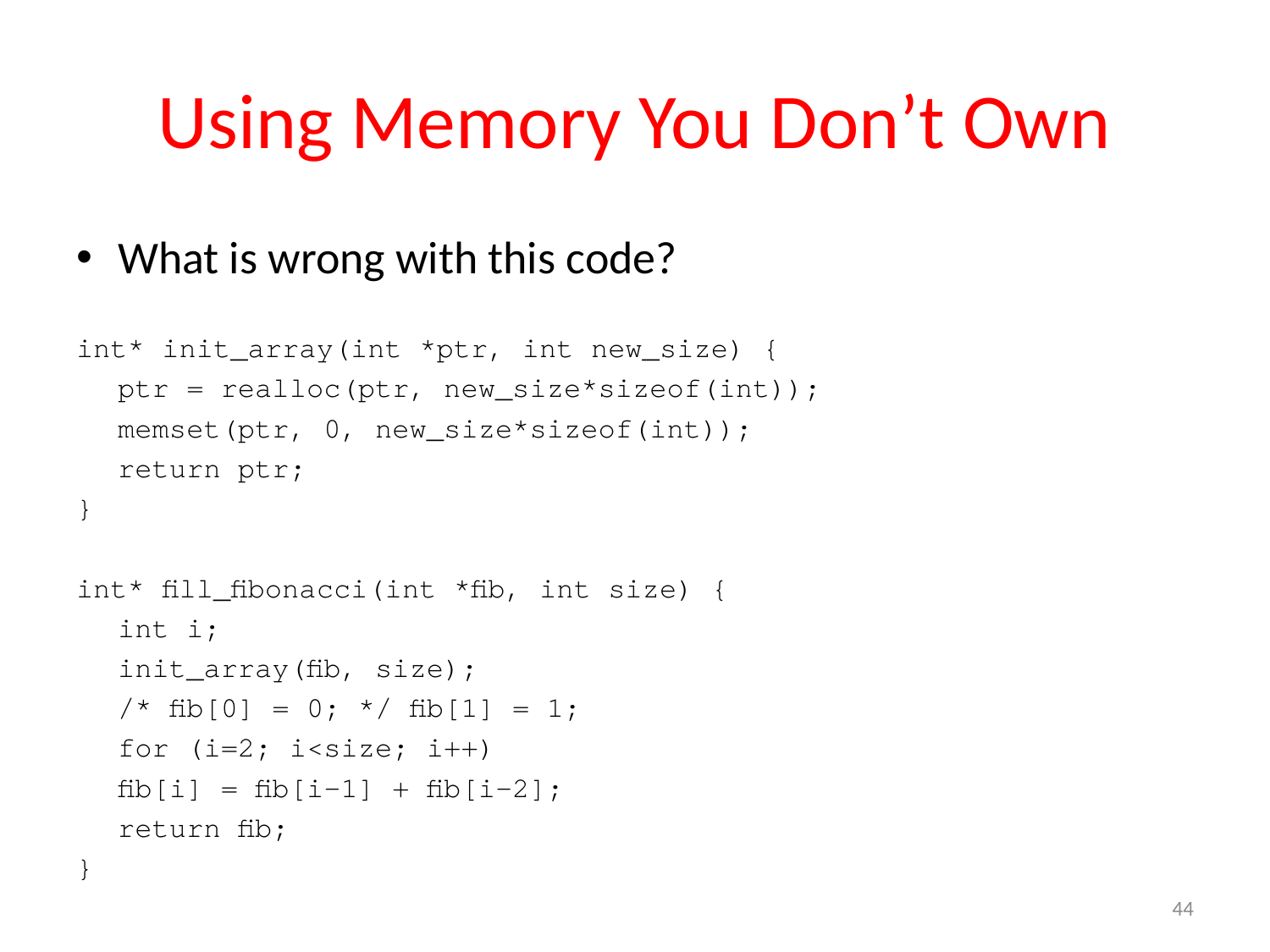

# Using Memory You Don’t Own
What is wrong with this code?

int* init_array(int *ptr, int new_size) {
	ptr = realloc(ptr, new_size*sizeof(int));
	memset(ptr, 0, new_size*sizeof(int));
	return ptr;
}

int* fill_fibonacci(int *fib, int size) {
	int i;
	init_array(fib, size);
	/* fib[0] = 0; */ fib[1] = 1;
	for (i=2; i<size; i++)
		fib[i] = fib[i-1] + fib[i-2];
	return fib;
}
44